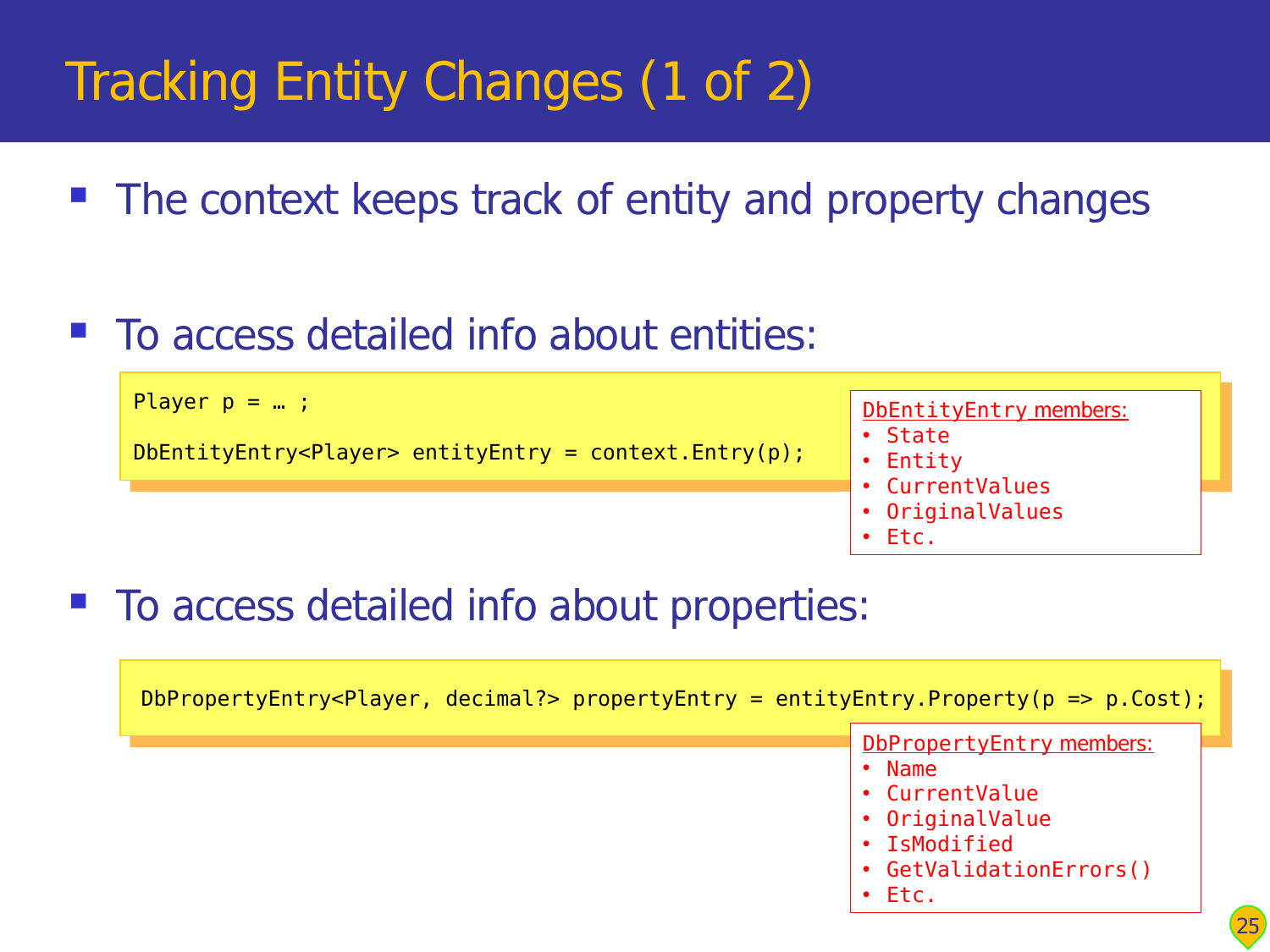

# Tracking Entity Changes (1 of 2)
The context keeps track of entity and property changes

To access detailed info about entities:

To access detailed info about properties:

Player p = … ;

DbEntityEntry<Player> entityEntry = context.Entry(p);
DbEntityEntry members:
State
Entity
CurrentValues
OriginalValues
Etc.
DbPropertyEntry<Player, decimal?> propertyEntry = entityEntry.Property(p => p.Cost);
DbPropertyEntry members:
Name
CurrentValue
OriginalValue
IsModified
GetValidationErrors()
Etc.
25